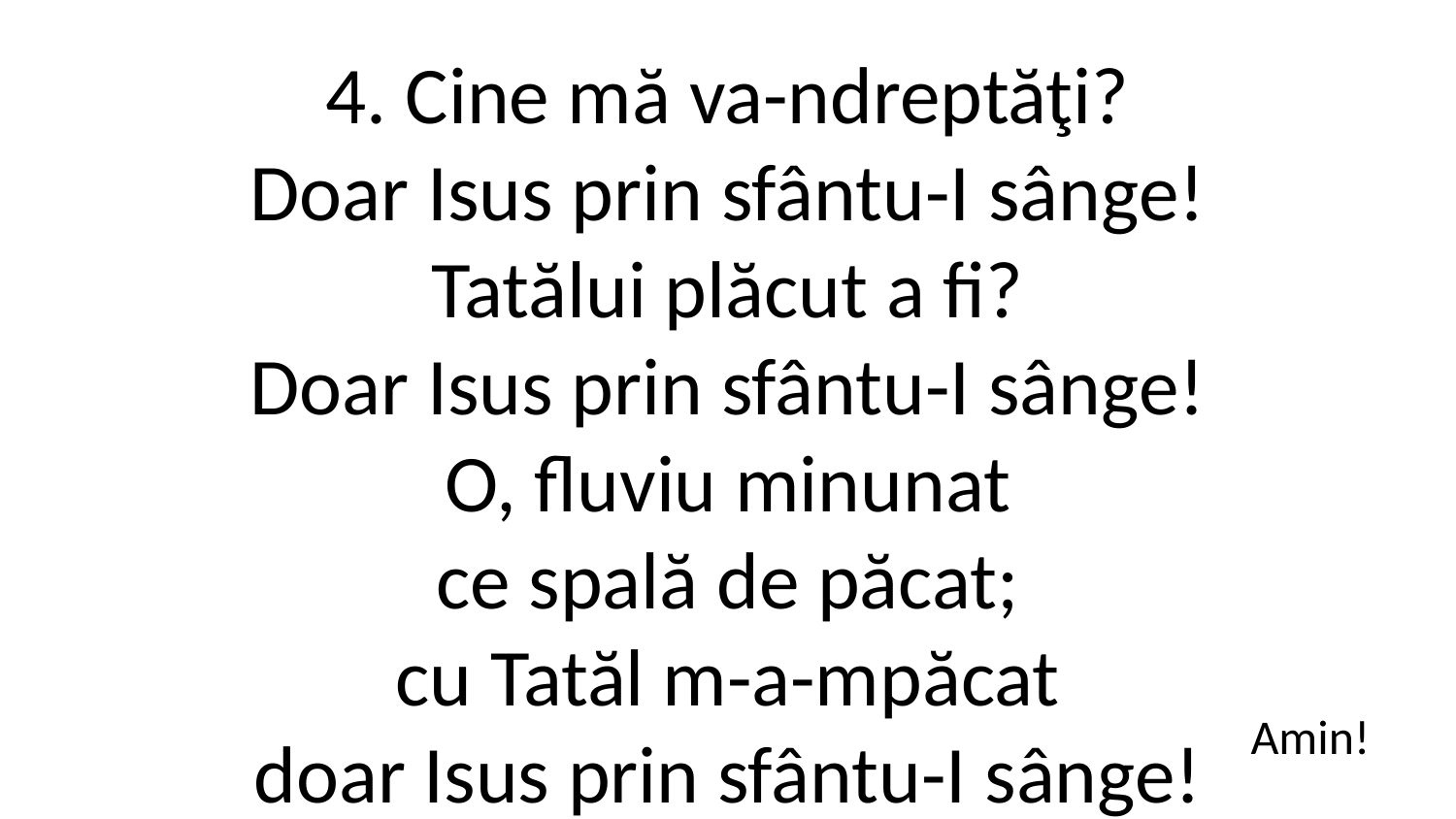

4. Cine mă va-ndreptăţi?
Doar Isus prin sfântu-I sânge!
Tatălui plăcut a fi?
Doar Isus prin sfântu-I sânge!
O, fluviu minunat
ce spală de păcat;
cu Tatăl m-a-mpăcat
doar Isus prin sfântu-I sânge!

Amin!